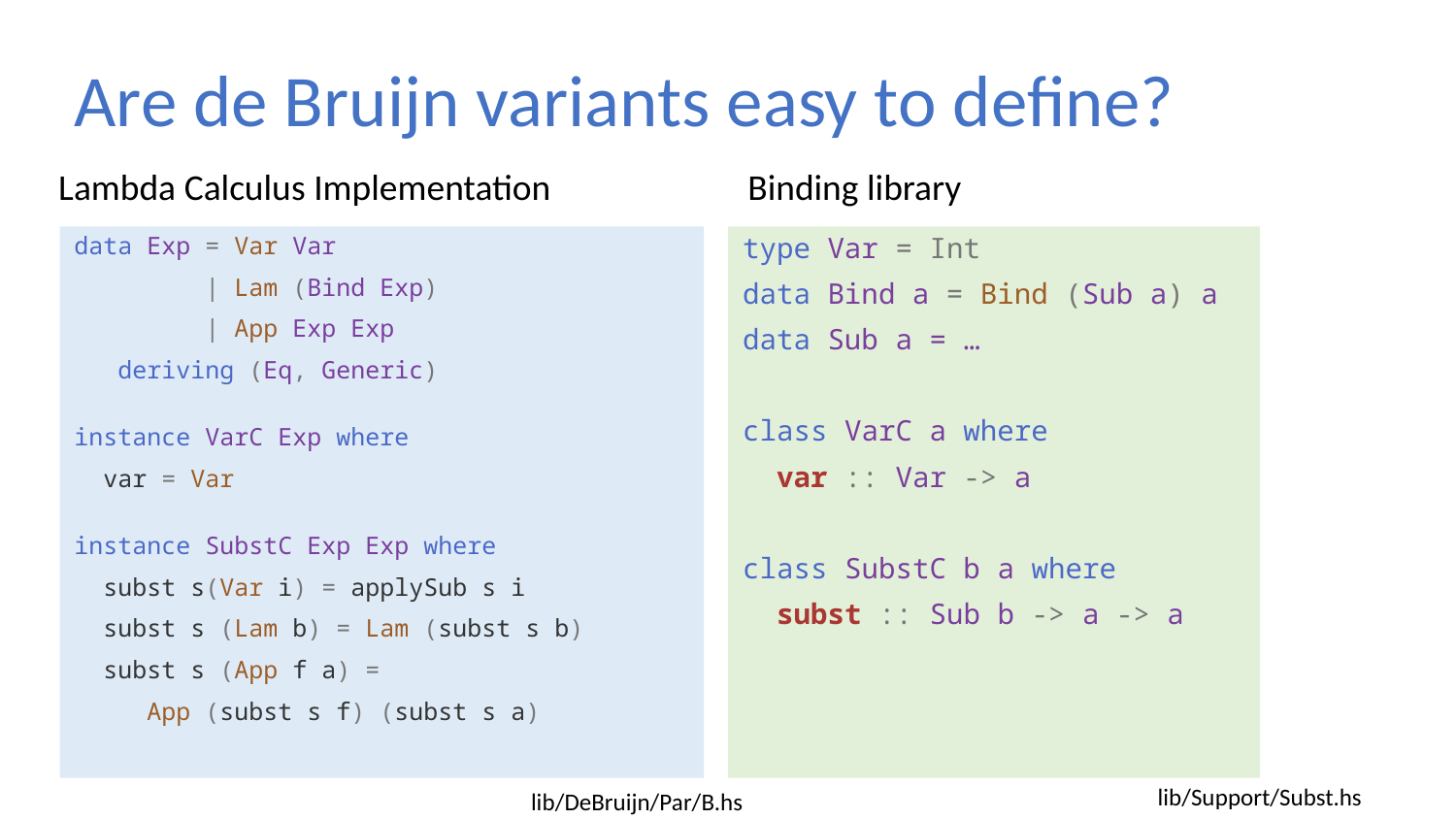

# Are de Bruijn variants easy to define?
Lambda Calculus Implementation
Binding library
type Var = Int
data Bind a = Bind (Sub a) a
data Sub a = …

class VarC a where
  var :: Var -> a

class SubstC b a where
  subst :: Sub b -> a -> a

data Exp = Var Var
         | Lam (Bind Exp)
         | App Exp Exp
   deriving (Eq, Generic)
instance VarC Exp where
  var = Var
instance SubstC Exp Exp where
  subst s(Var i) = applySub s i
  subst s (Lam b) = Lam (subst s b)
  subst s (App f a) =
     App (subst s f) (subst s a)

lib/Support/Subst.hs
lib/DeBruijn/Par/B.hs